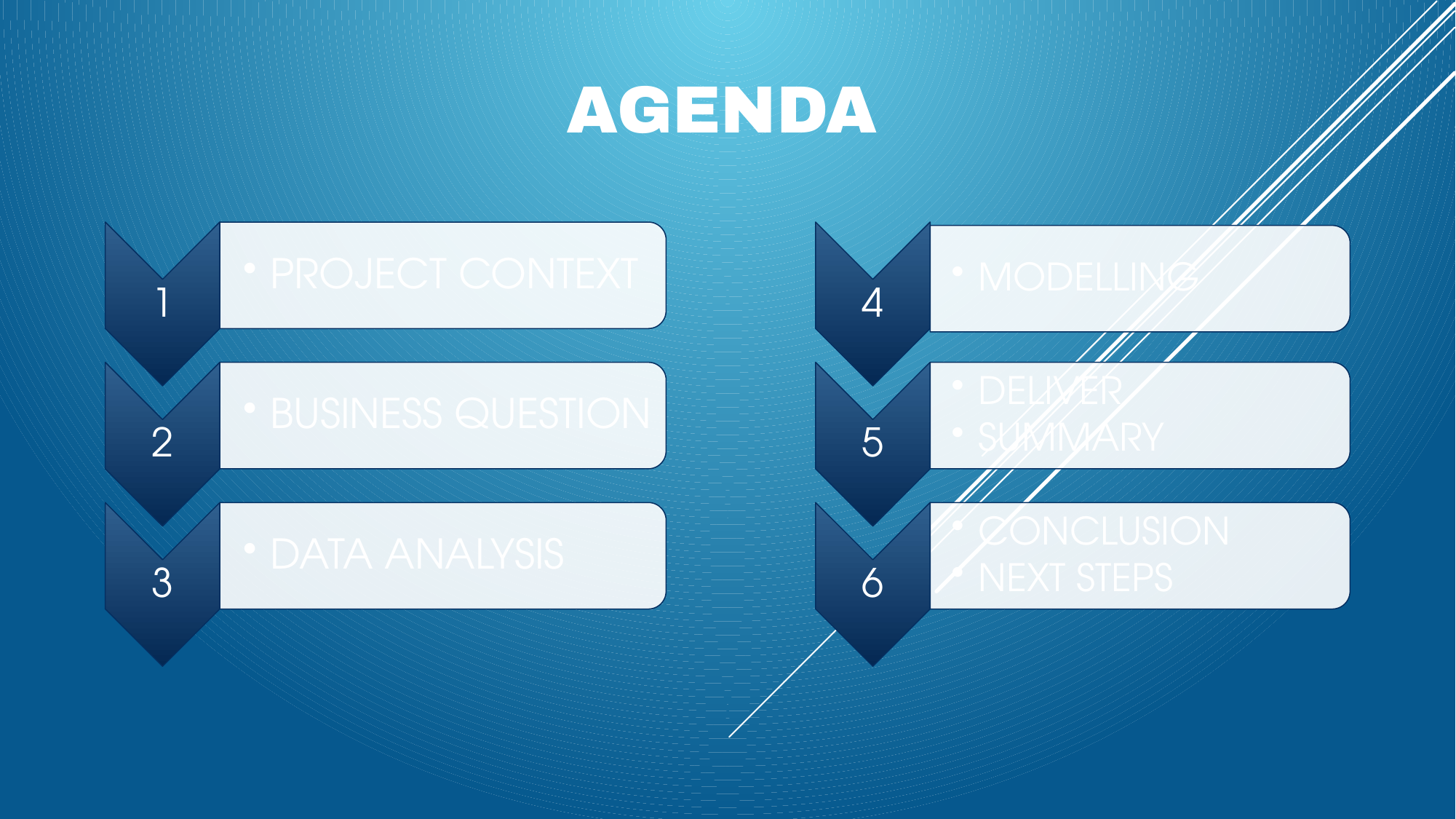

AGENDA
1
PROJECT CONTEXT
2
BUSINESS QUESTION
3
DATA ANALYSIS
4
MODELLING
5
DELIVER
SUMMARY
6
CONCLUSION
NEXT STEPS